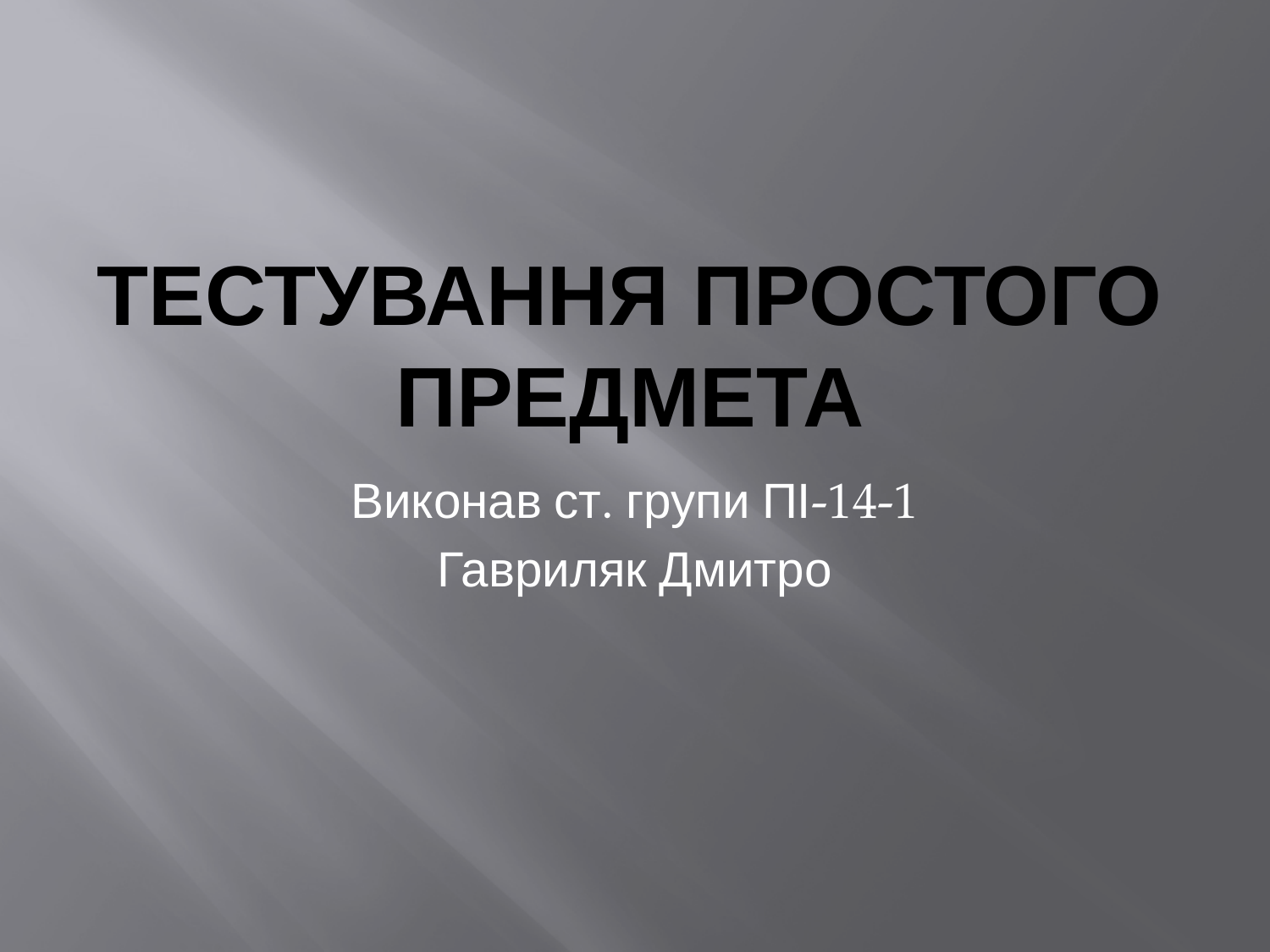

# Тестування простого предмета
Виконав ст. групи ПІ-14-1
Гавриляк Дмитро